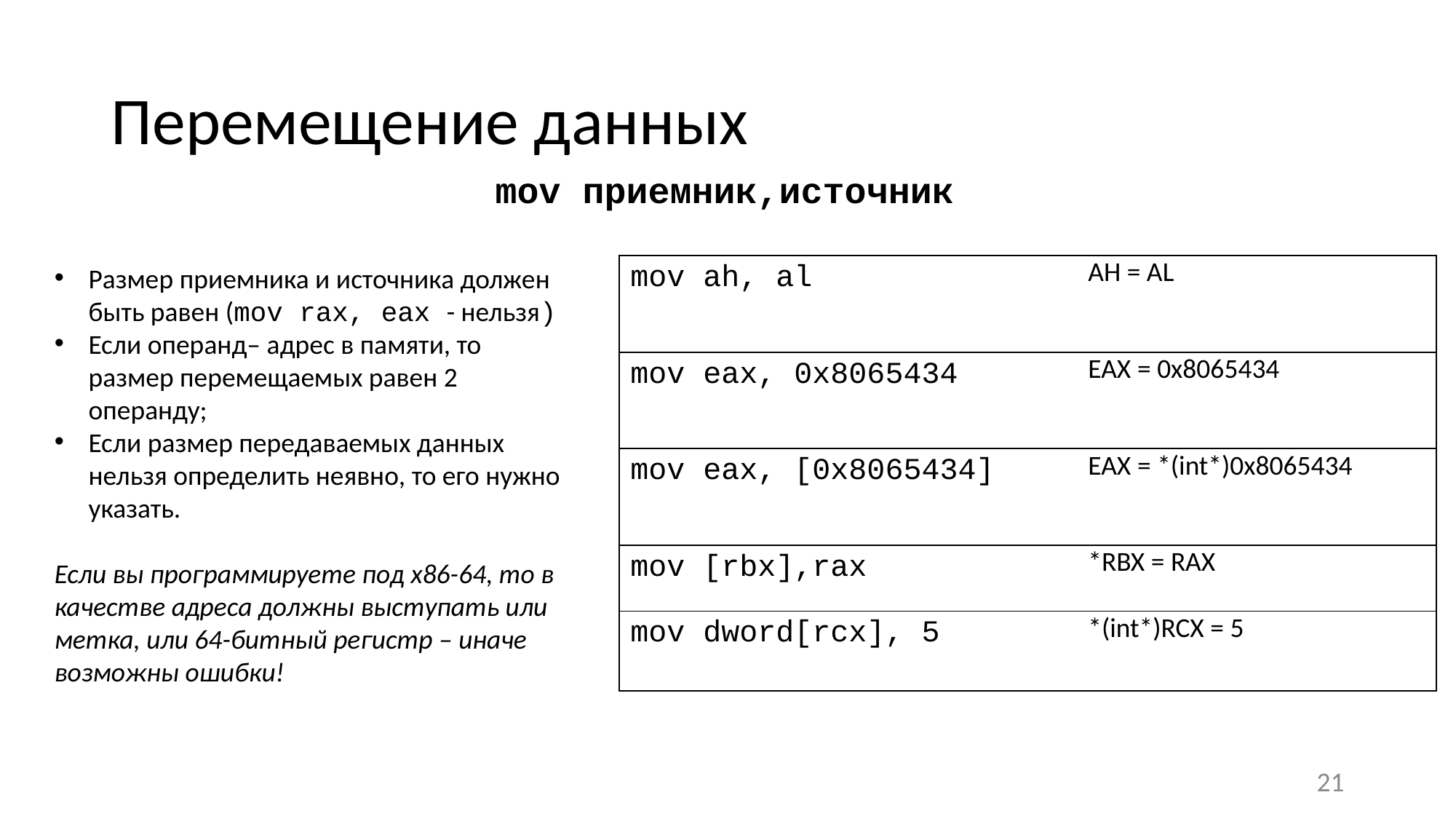

# Перемещение данных
mov приемник,источник

Размер приемника и источника должен быть равен (mov rax, eax - нельзя)
Если операнд– адрес в памяти, то размер перемещаемых равен 2 операнду;
Если размер передаваемых данных нельзя определить неявно, то его нужно указать.

Если вы программируете под х86-64, то в качестве адреса должны выступать или метка, или 64-битный регистр – иначе возможны ошибки!
| mov ah, al | AH = AL |
| --- | --- |
| mov eax, 0x8065434 | EAX = 0x8065434 |
| mov eax, [0x8065434] | EAX = \*(int\*)0x8065434 |
| mov [rbx],rax | \*RBX = RAX |
| mov dword[rcx], 5 | \*(int\*)RCX = 5 |
21